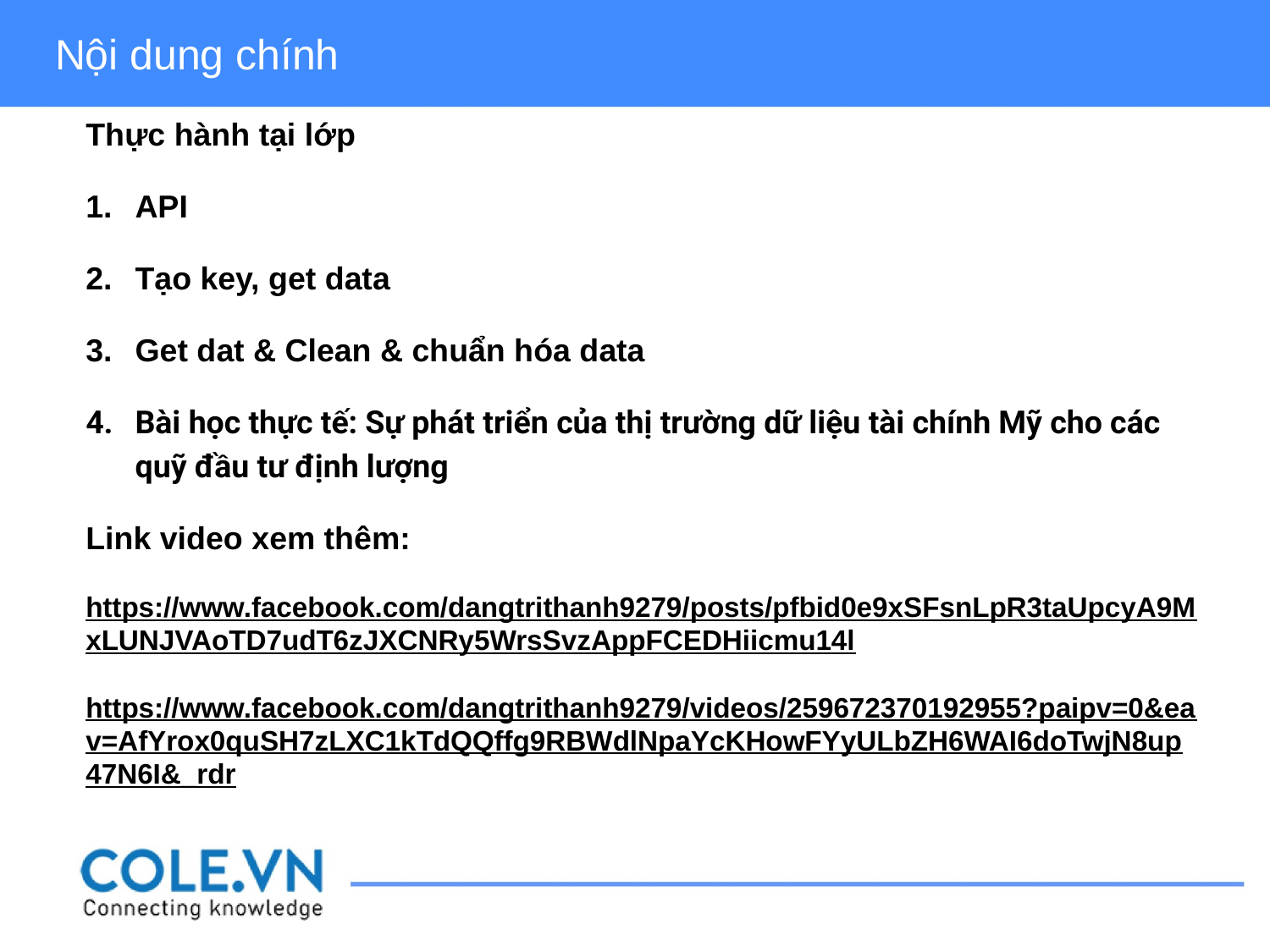

Nội dung chính
Thực hành tại lớp
API
Tạo key, get data
Get dat & Clean & chuẩn hóa data
Bài học thực tế: Sự phát triển của thị trường dữ liệu tài chính Mỹ cho các quỹ đầu tư định lượng
Link video xem thêm:
https://www.facebook.com/dangtrithanh9279/posts/pfbid0e9xSFsnLpR3taUpcyA9MxLUNJVAoTD7udT6zJXCNRy5WrsSvzAppFCEDHiicmu14l
https://www.facebook.com/dangtrithanh9279/videos/259672370192955?paipv=0&eav=AfYrox0quSH7zLXC1kTdQQffg9RBWdlNpaYcKHowFYyULbZH6WAI6doTwjN8up47N6I&_rdr